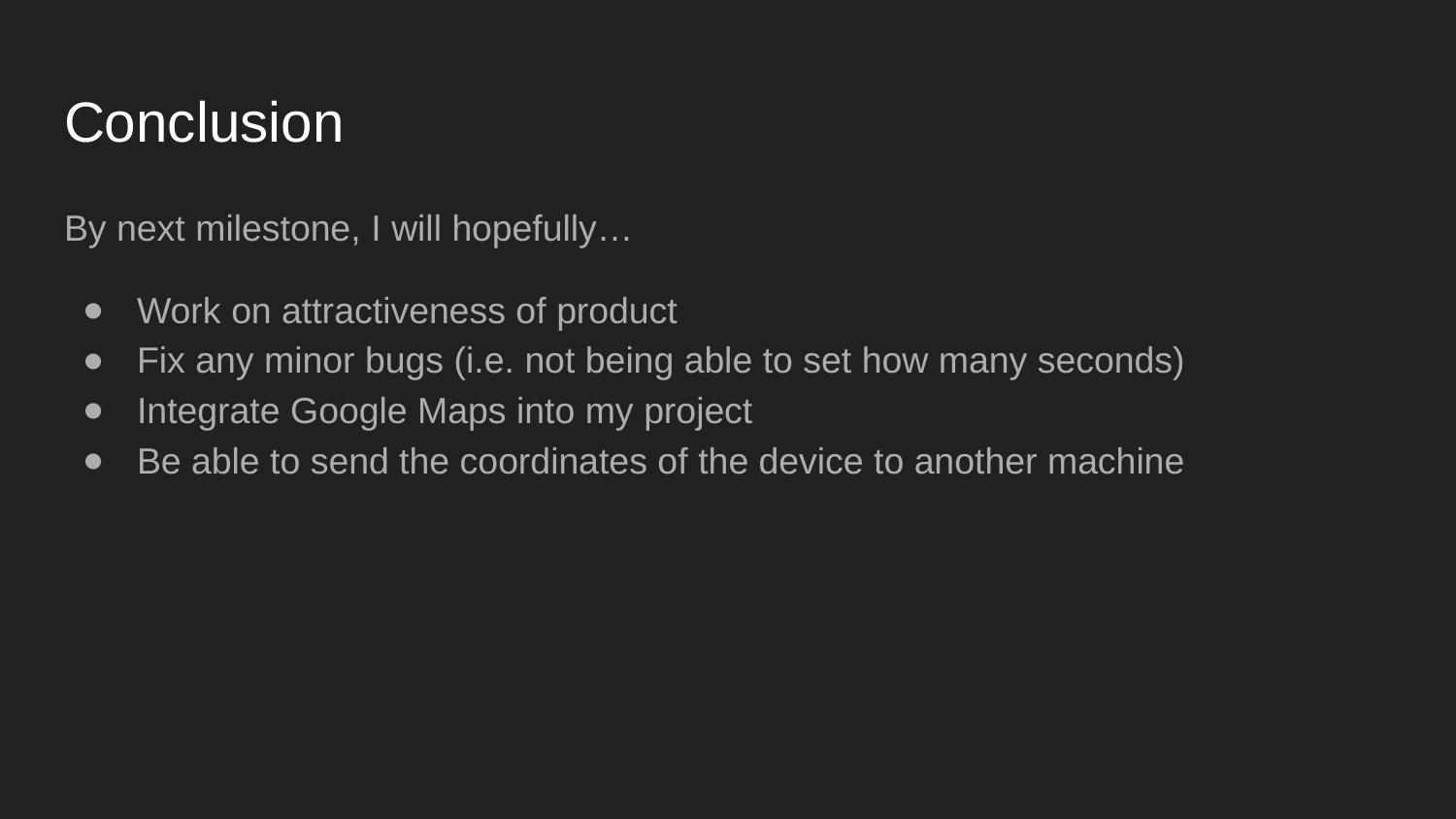

# Conclusion
By next milestone, I will hopefully…
Work on attractiveness of product
Fix any minor bugs (i.e. not being able to set how many seconds)
Integrate Google Maps into my project
Be able to send the coordinates of the device to another machine